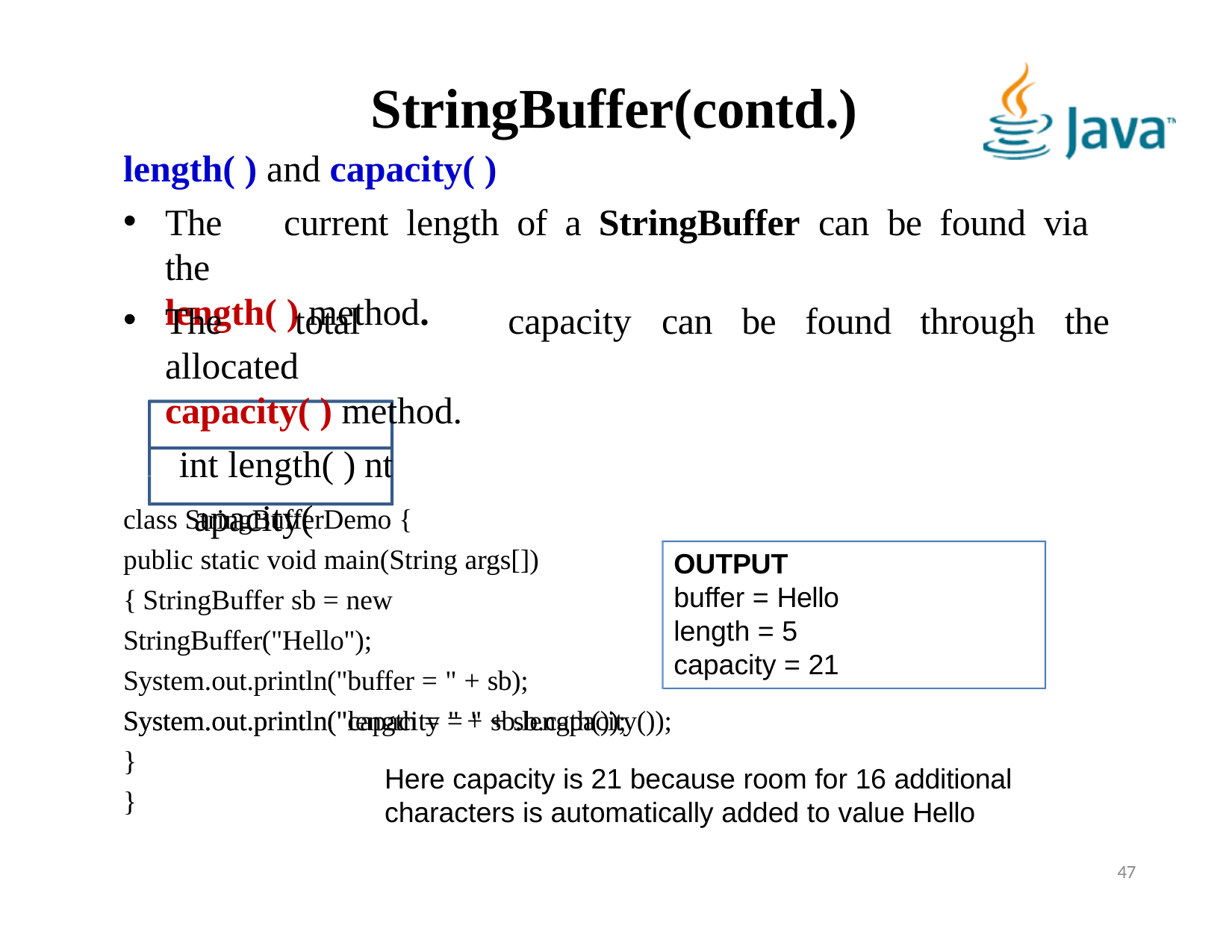

# StringBuffer(contd.)
length( ) and capacity( )
The	current	length	of	a	StringBuffer	can	be	found	via	the
length( ) method.
The	total	allocated
capacity( ) method.
int length( ) nt	apacity(
capacity	can	be	found	through	the

class StringBufferDemo {
public static void main(String args[]) { StringBuffer sb = new StringBuffer("Hello"); System.out.println("buffer = " + sb); System.out.println("length = " + sb.length());

OUTPUT
buffer = Hello length = 5
capacity = 21
System.out.println("capacity = " + sb.capacity());
}
}
Here capacity is 21 because room for 16 additional characters is automatically added to value Hello
47